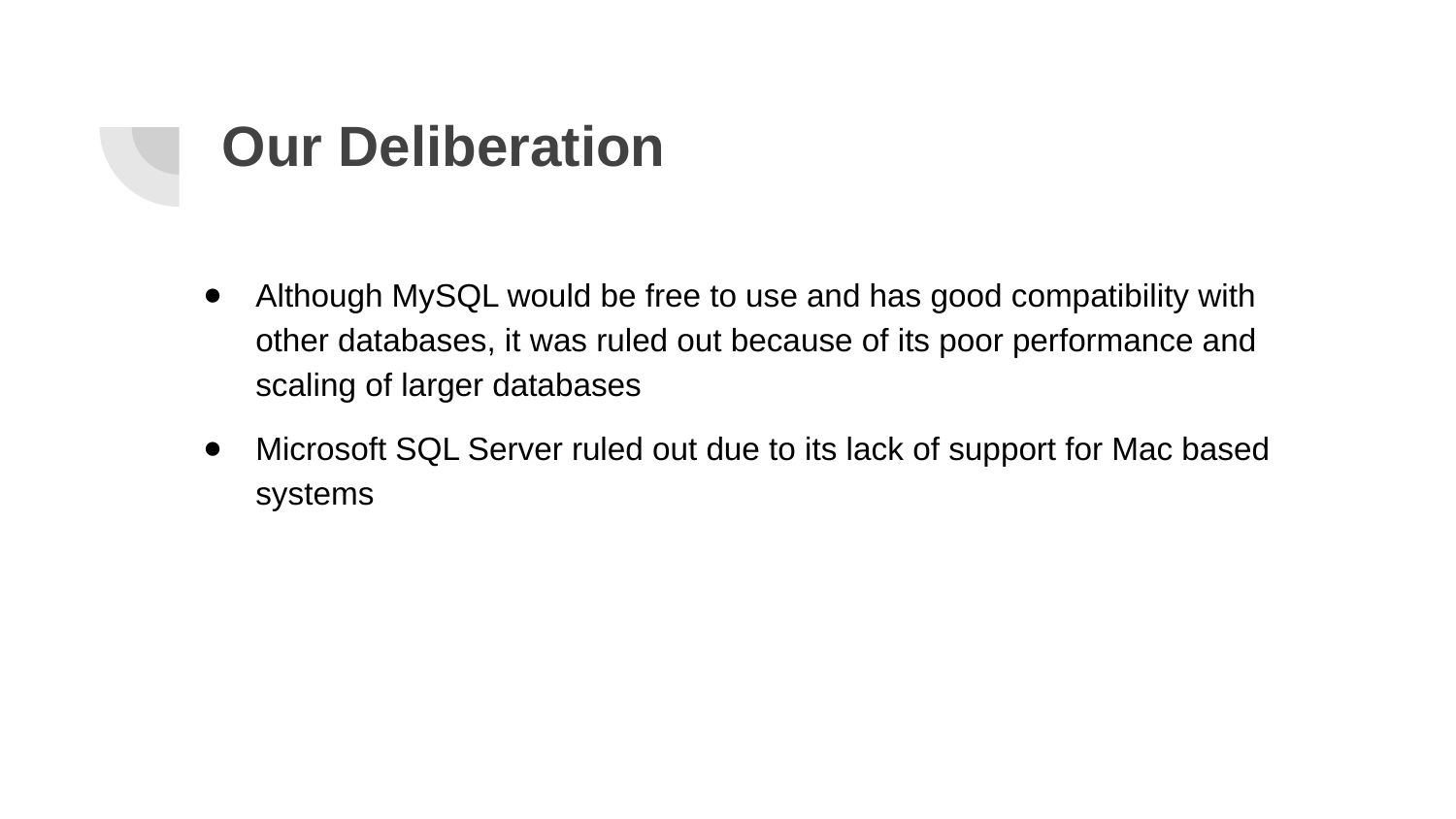

# Our Deliberation
Although MySQL would be free to use and has good compatibility with other databases, it was ruled out because of its poor performance and scaling of larger databases
Microsoft SQL Server ruled out due to its lack of support for Mac based systems